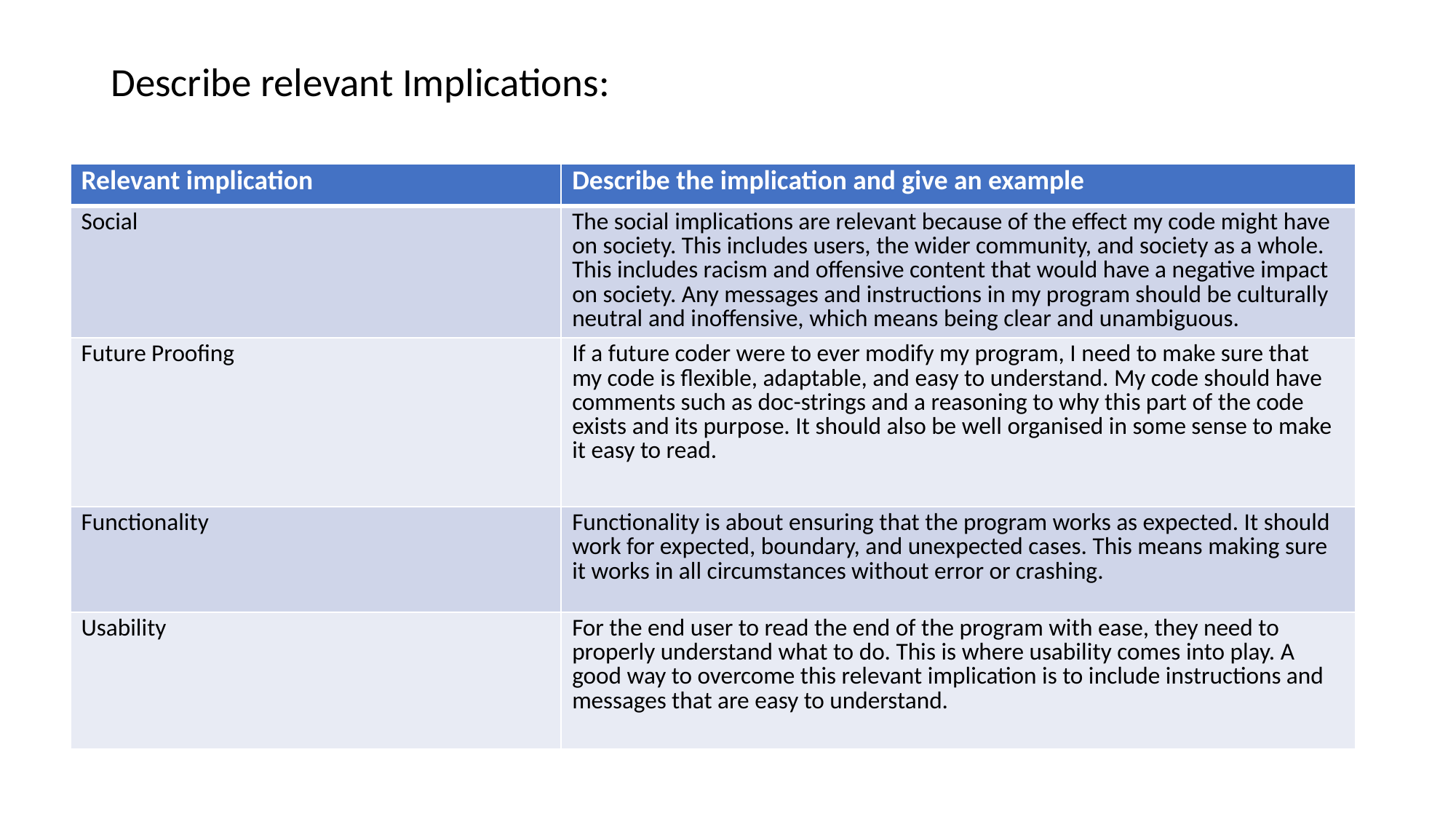

# Describe relevant Implications:
| Relevant implication | Describe the implication and give an example |
| --- | --- |
| Social | The social implications are relevant because of the effect my code might have on society. This includes users, the wider community, and society as a whole. This includes racism and offensive content that would have a negative impact on society. Any messages and instructions in my program should be culturally neutral and inoffensive, which means being clear and unambiguous. |
| Future Proofing | If a future coder were to ever modify my program, I need to make sure that my code is flexible, adaptable, and easy to understand. My code should have comments such as doc-strings and a reasoning to why this part of the code exists and its purpose. It should also be well organised in some sense to make it easy to read. |
| Functionality | Functionality is about ensuring that the program works as expected. It should work for expected, boundary, and unexpected cases. This means making sure it works in all circumstances without error or crashing. |
| Usability | For the end user to read the end of the program with ease, they need to properly understand what to do. This is where usability comes into play. A good way to overcome this relevant implication is to include instructions and messages that are easy to understand. |